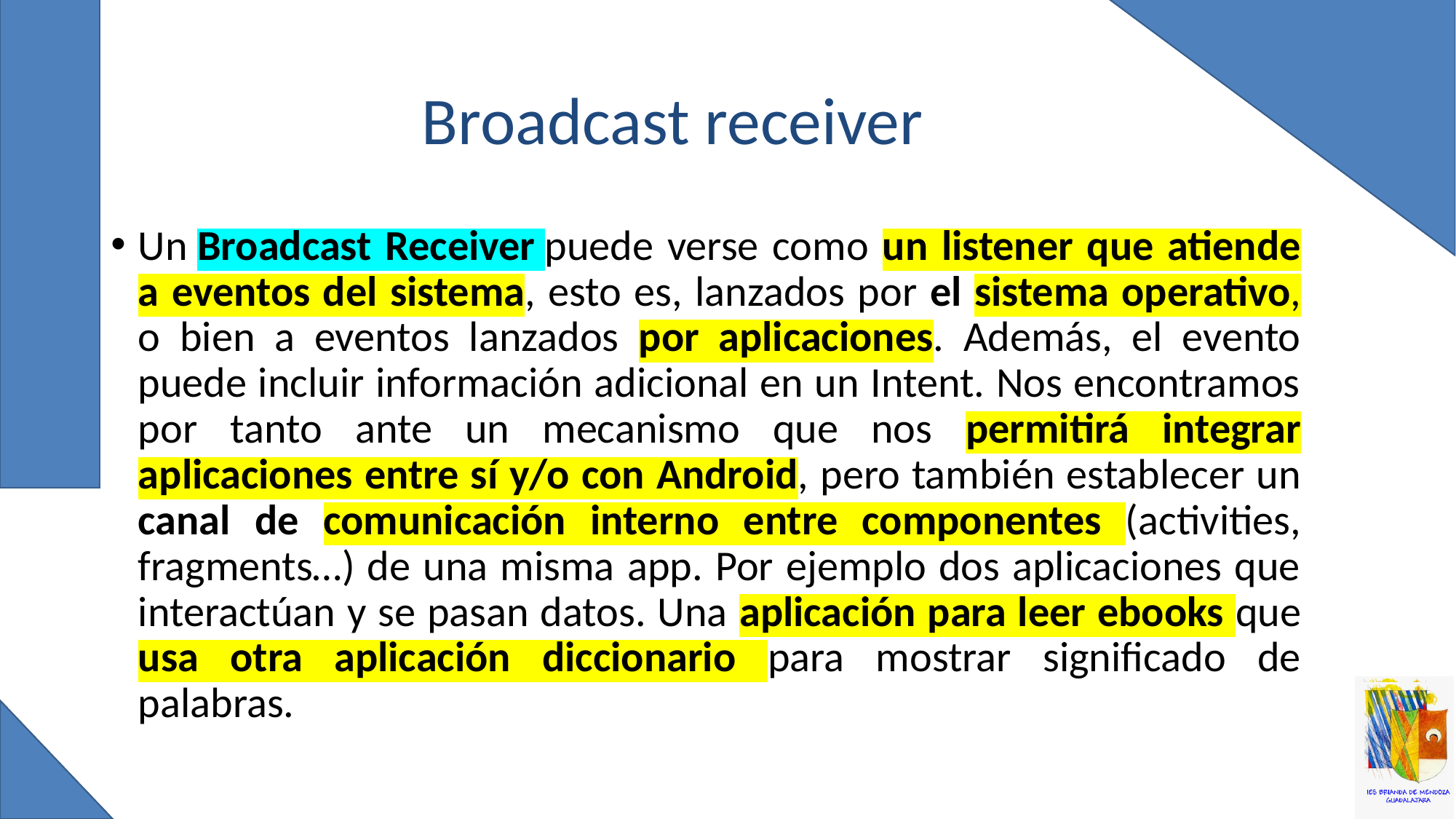

# Broadcast receiver
Un Broadcast Receiver puede verse como un listener que atiende a eventos del sistema, esto es, lanzados por el sistema operativo, o bien a eventos lanzados por aplicaciones. Además, el evento puede incluir información adicional en un Intent. Nos encontramos por tanto ante un mecanismo que nos permitirá integrar aplicaciones entre sí y/o con Android, pero también establecer un canal de comunicación interno entre componentes (activities, fragments…) de una misma app. Por ejemplo dos aplicaciones que interactúan y se pasan datos. Una aplicación para leer ebooks que usa otra aplicación diccionario para mostrar significado de palabras.